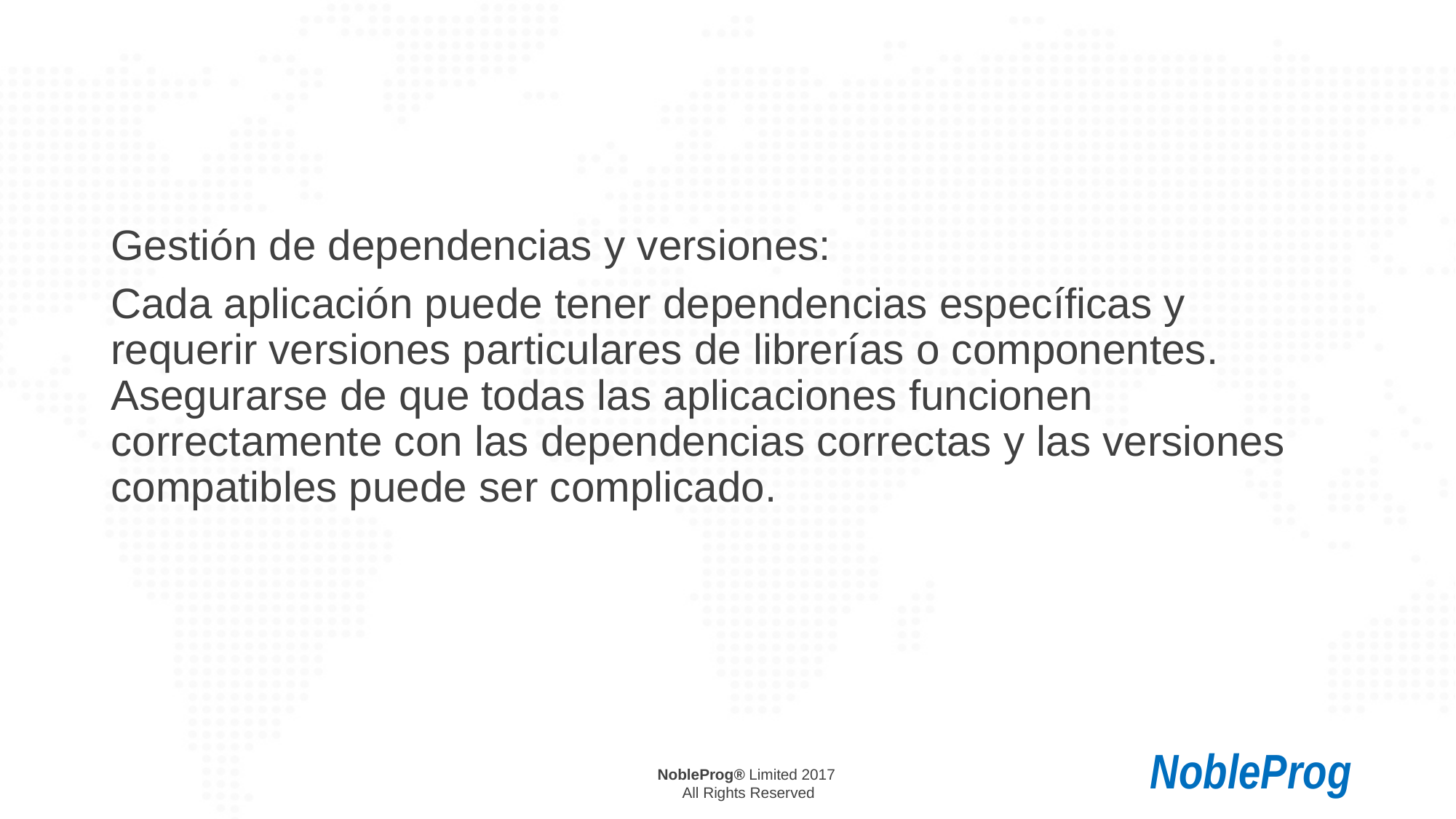

#
Gestión de dependencias y versiones:
Cada aplicación puede tener dependencias específicas y requerir versiones particulares de librerías o componentes. Asegurarse de que todas las aplicaciones funcionen correctamente con las dependencias correctas y las versiones compatibles puede ser complicado.